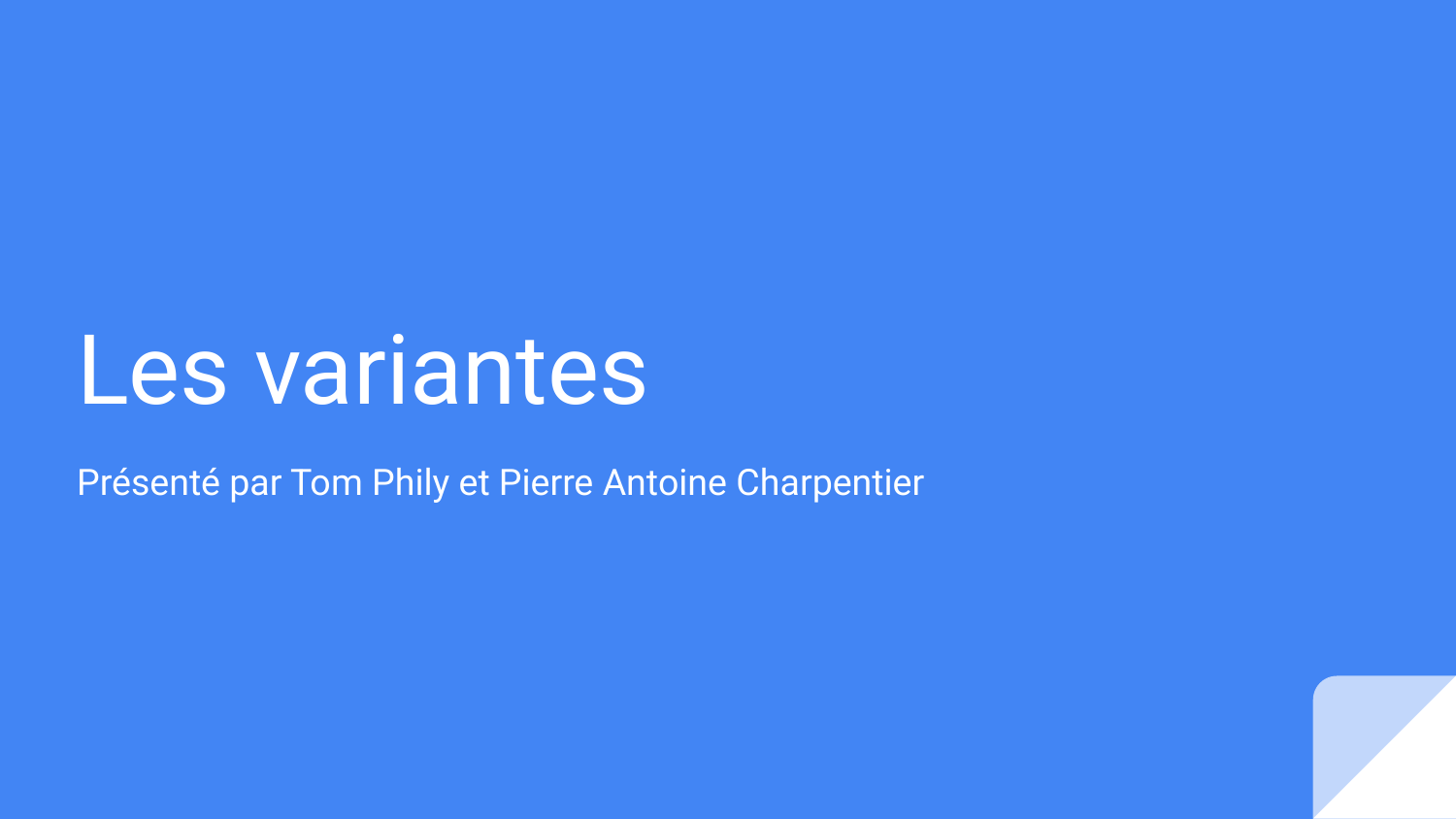

# Les variantes
Présenté par Tom Phily et Pierre Antoine Charpentier